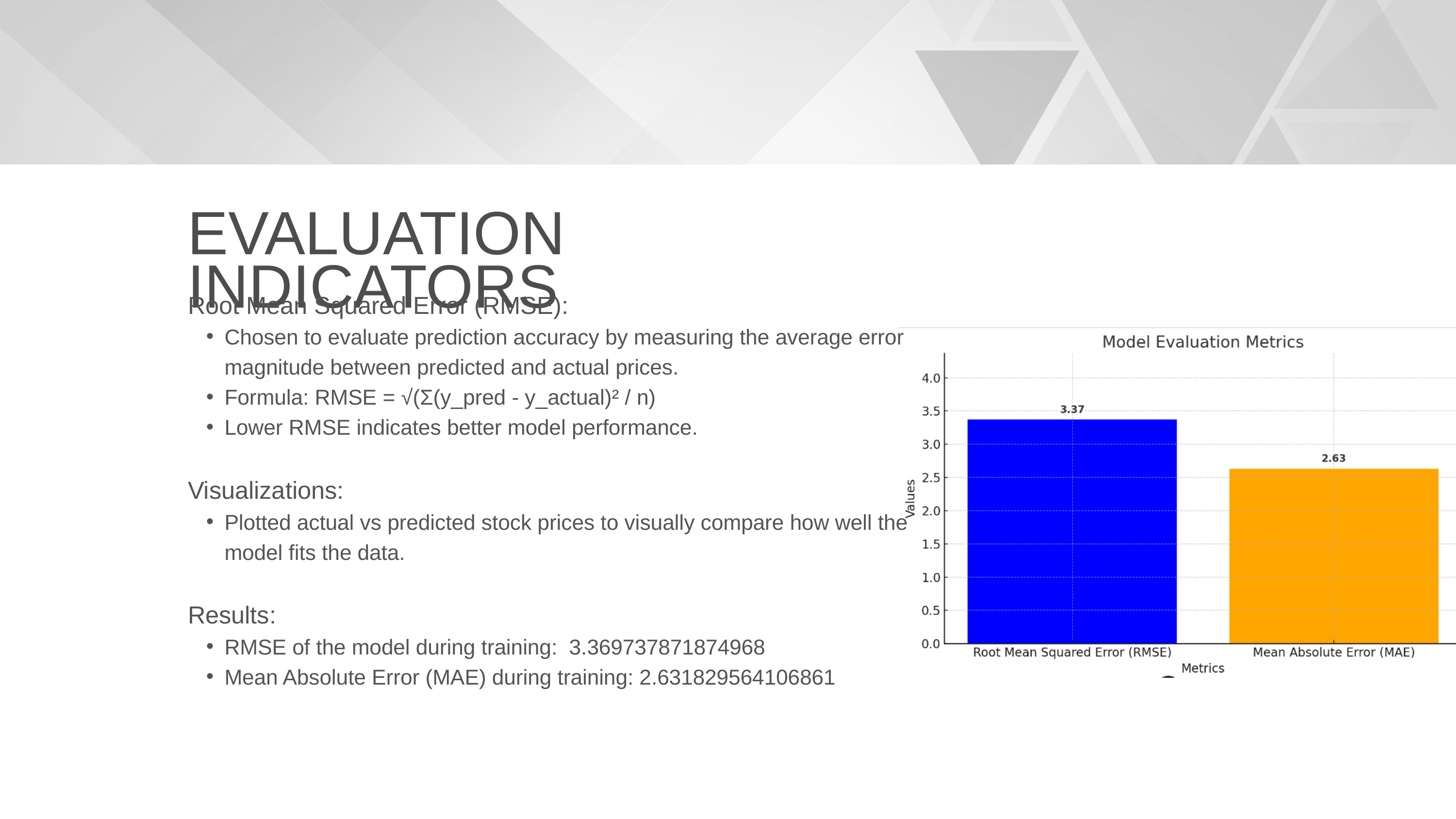

EVALUATION INDICATORS
Root Mean Squared Error (RMSE):
Chosen to evaluate prediction accuracy by measuring the average error magnitude between predicted and actual prices.
Formula: RMSE = √(Σ(y_pred - y_actual)² / n)
Lower RMSE indicates better model performance.

Visualizations:
Plotted actual vs predicted stock prices to visually compare how well the model fits the data.

Results:
RMSE of the model during training:  3.369737871874968
Mean Absolute Error (MAE) during training: 2.631829564106861